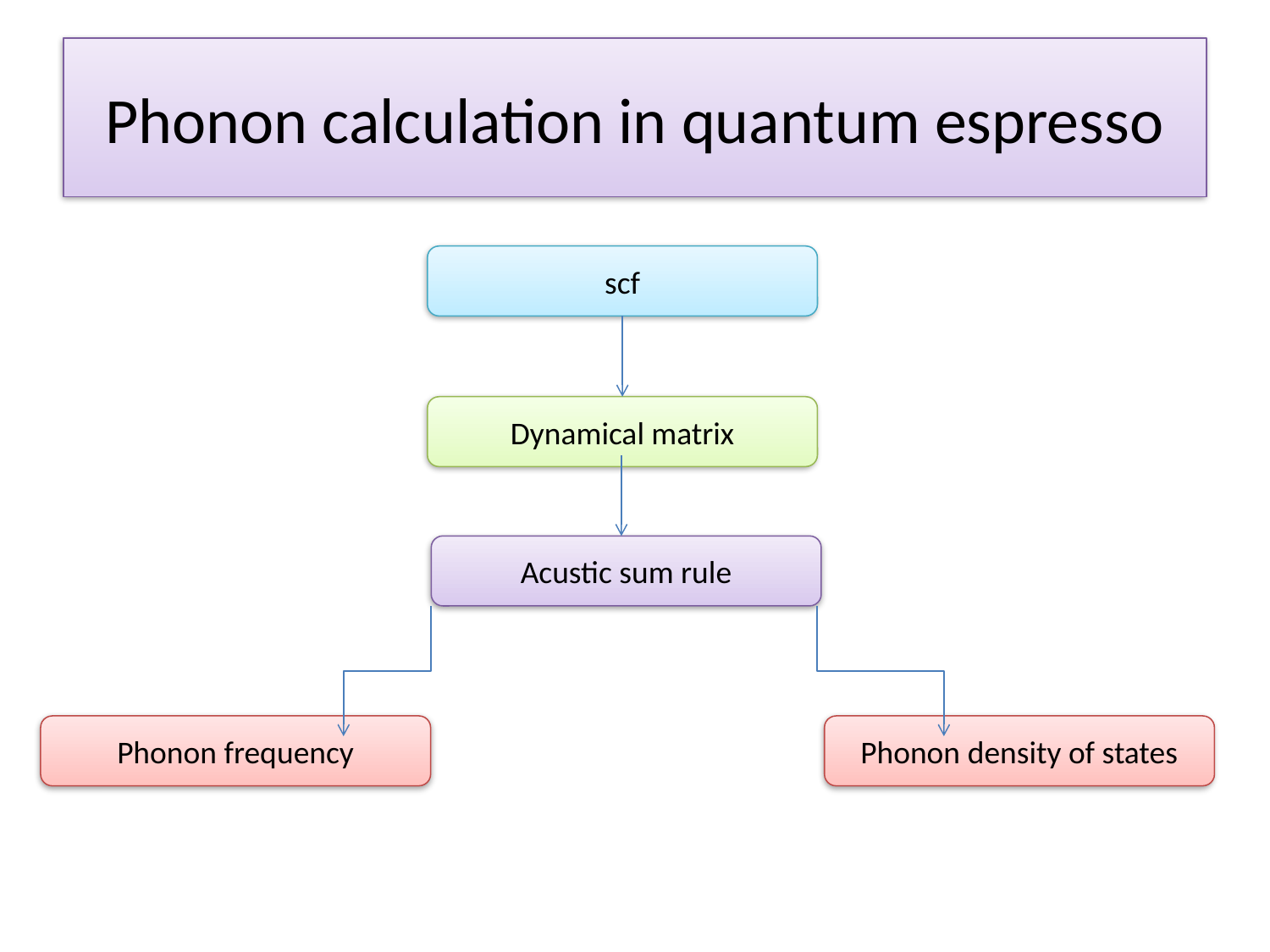

# Phonon calculation in quantum espresso
scf
Dynamical matrix
Acustic sum rule
Phonon frequency
Phonon density of states